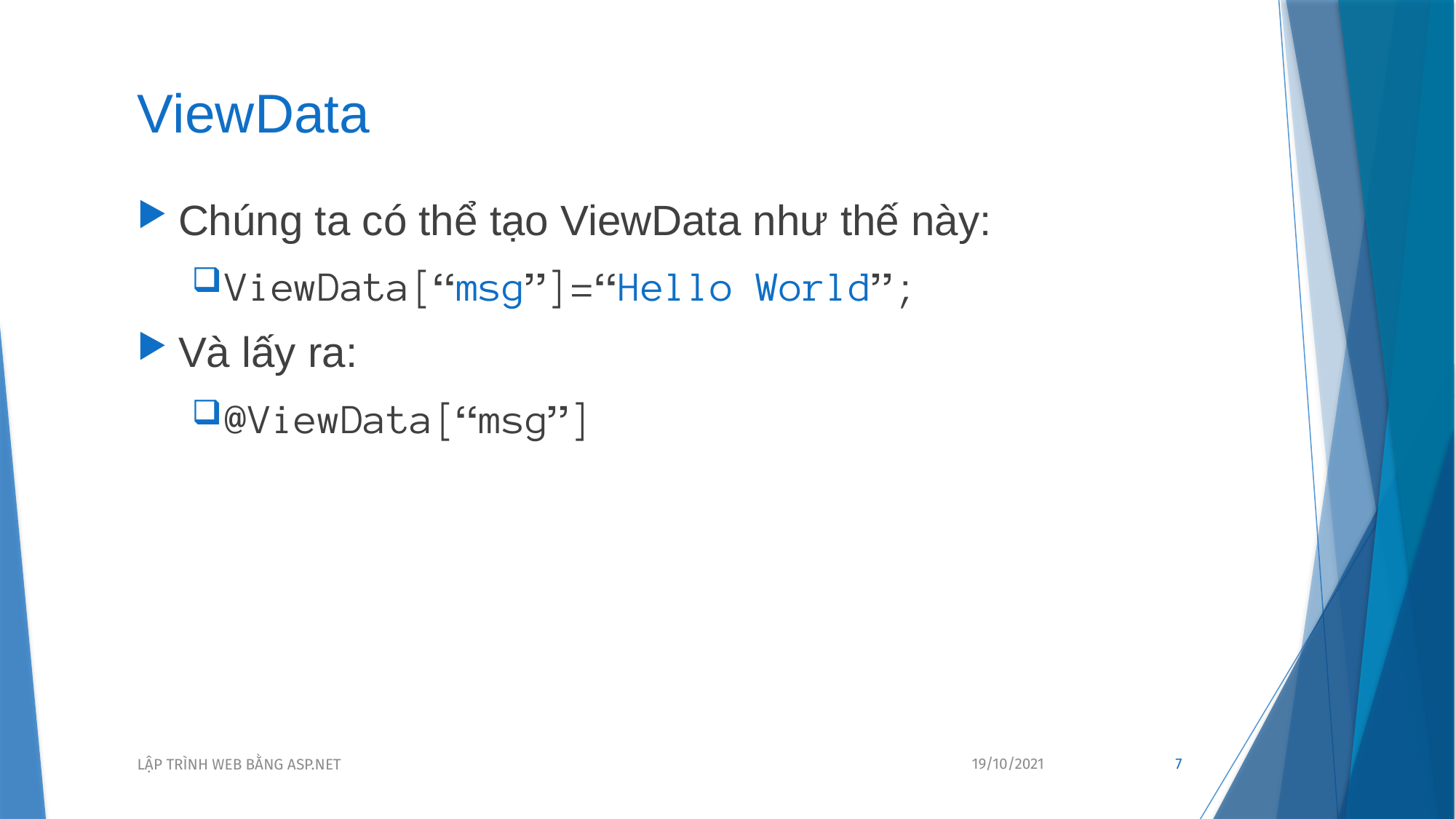

# ViewData
Chúng ta có thể tạo ViewData như thế này:
ViewData[“msg”]=“Hello World”;
Và lấy ra:
@ViewData[“msg”]

19/10/2021
7
LẬP TRÌNH WEB BẰNG ASP.NET